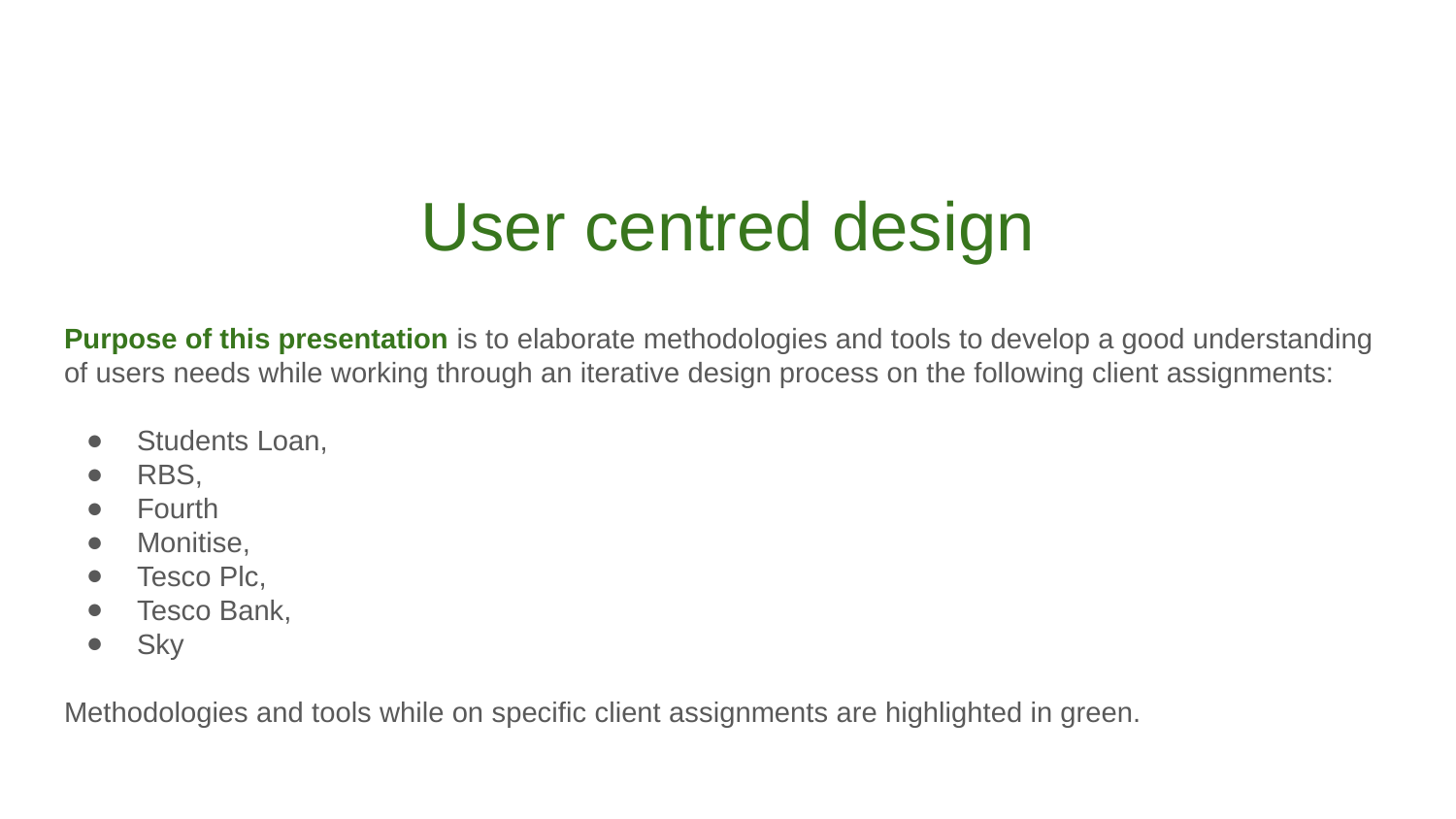

# User centred design
Purpose of this presentation is to elaborate methodologies and tools to develop a good understanding of users needs while working through an iterative design process on the following client assignments:

Students Loan,
RBS,
Fourth
Monitise,
Tesco Plc,
Tesco Bank,
Sky

Methodologies and tools while on specific client assignments are highlighted in green.